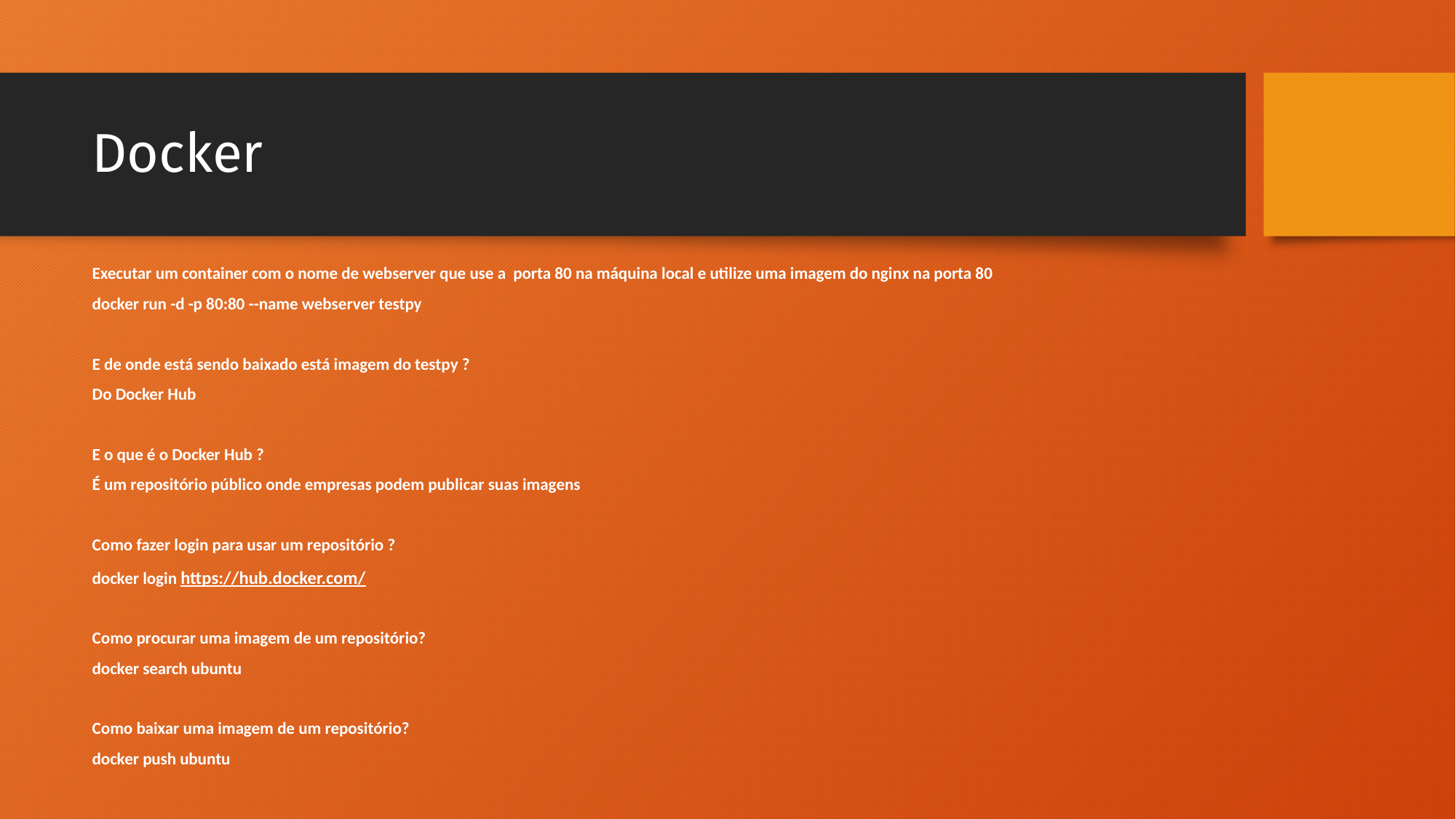

# Docker
Executar um container com o nome de webserver que use a  porta 80 na máquina local e utilize uma imagem do nginx na porta 80
docker run -d -p 80:80 --name webserver testpy

E de onde está sendo baixado está imagem do testpy ?
Do Docker Hub

E o que é o Docker Hub ?
É um repositório público onde empresas podem publicar suas imagens

Como fazer login para usar um repositório ?
docker login https://hub.docker.com/

Como procurar uma imagem de um repositório?
docker search ubuntu

Como baixar uma imagem de um repositório?
docker push ubuntu